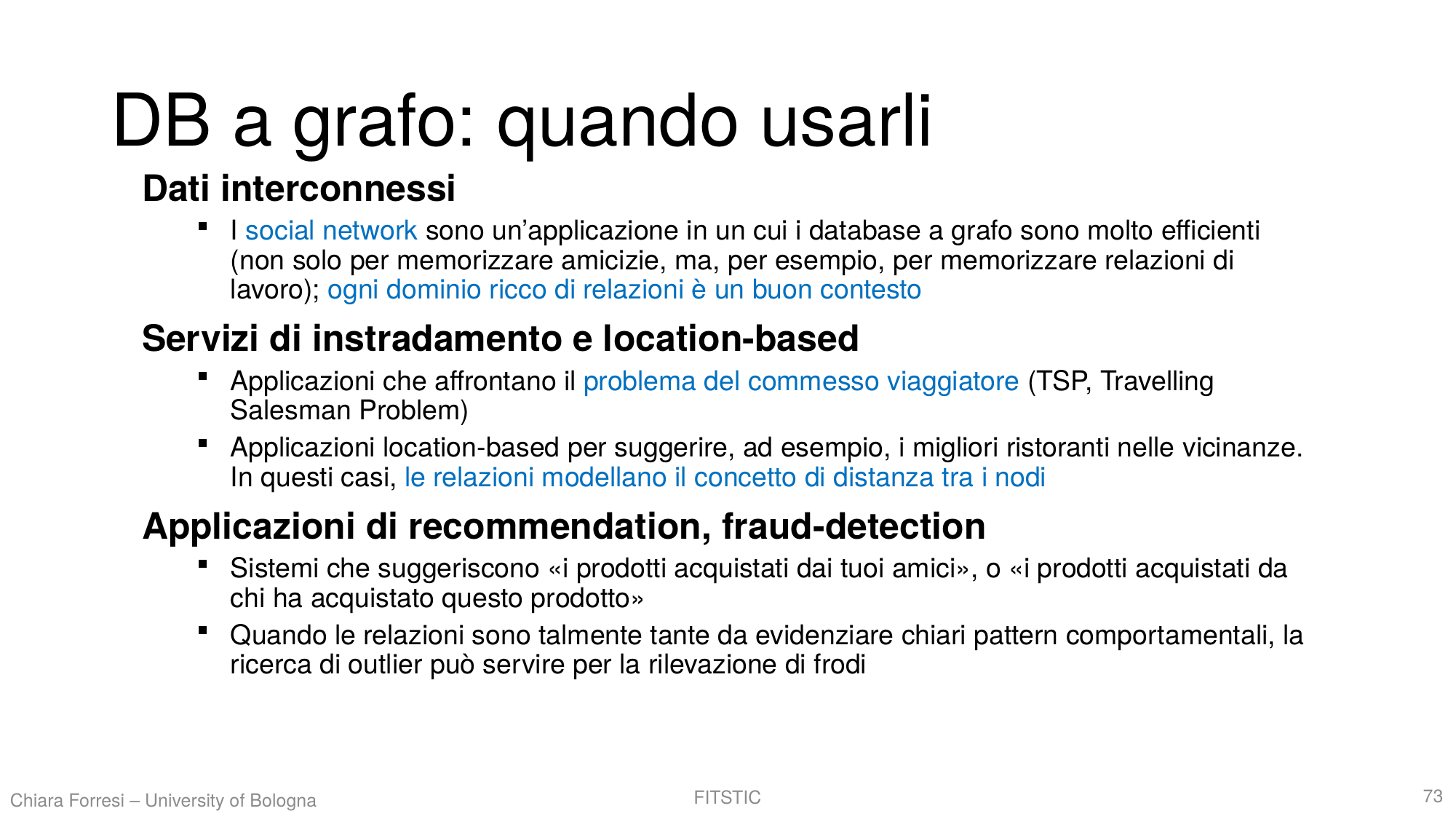

# DB a grafo: quando usarli
Dati interconnessi
I social network sono un’applicazione in un cui i database a grafo sono molto efficienti (non solo per memorizzare amicizie, ma, per esempio, per memorizzare relazioni di lavoro); ogni dominio ricco di relazioni è un buon contesto
Servizi di instradamento e location-based
Applicazioni che affrontano il problema del commesso viaggiatore (TSP, Travelling Salesman Problem)
Applicazioni location-based per suggerire, ad esempio, i migliori ristoranti nelle vicinanze. In questi casi, le relazioni modellano il concetto di distanza tra i nodi
Applicazioni di recommendation, fraud-detection
Sistemi che suggeriscono «i prodotti acquistati dai tuoi amici», o «i prodotti acquistati da chi ha acquistato questo prodotto»
Quando le relazioni sono talmente tante da evidenziare chiari pattern comportamentali, la ricerca di outlier può servire per la rilevazione di frodi